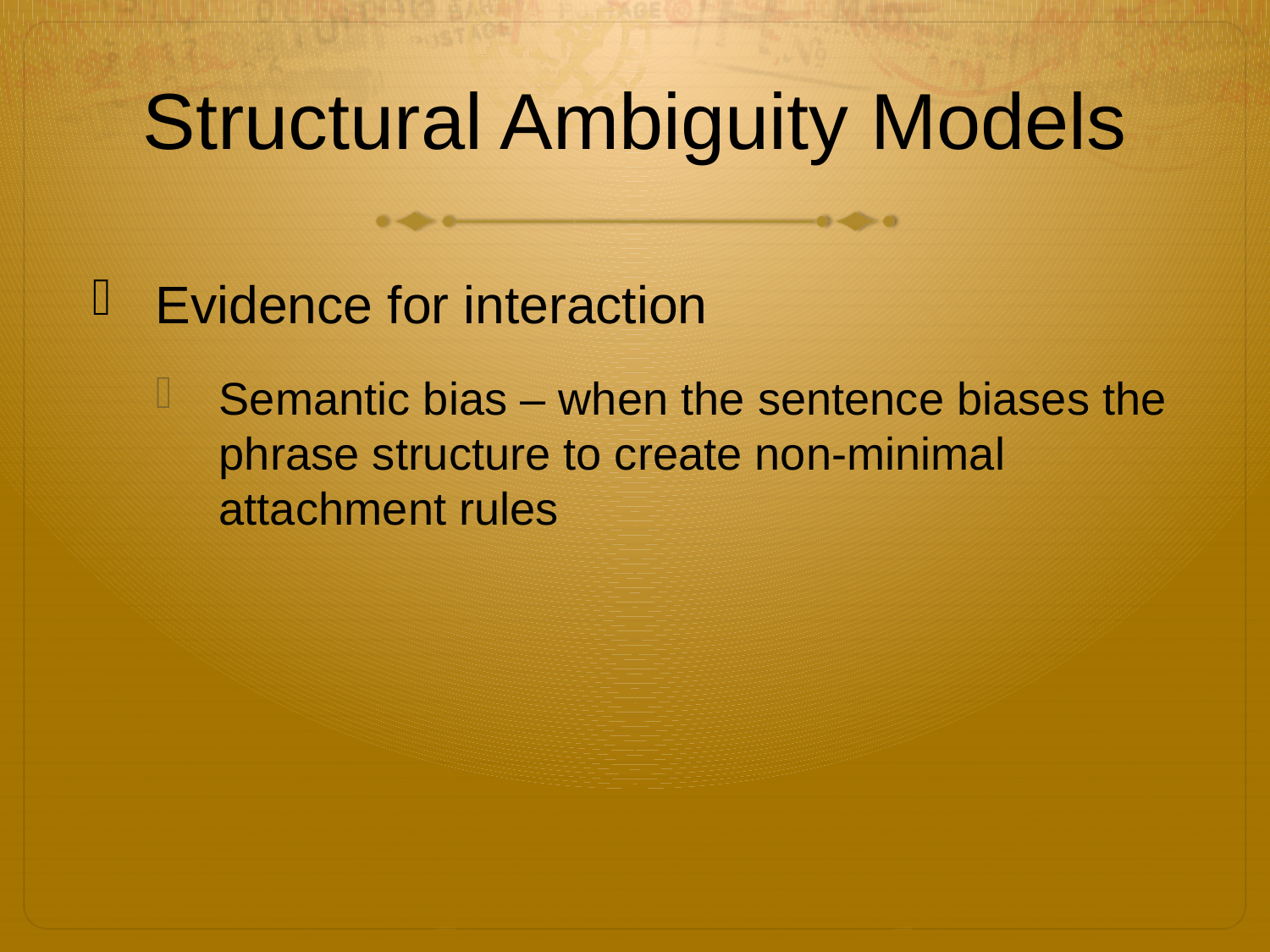

# Structural Ambiguity Models
Evidence for interaction
Semantic bias – when the sentence biases the phrase structure to create non-minimal attachment rules